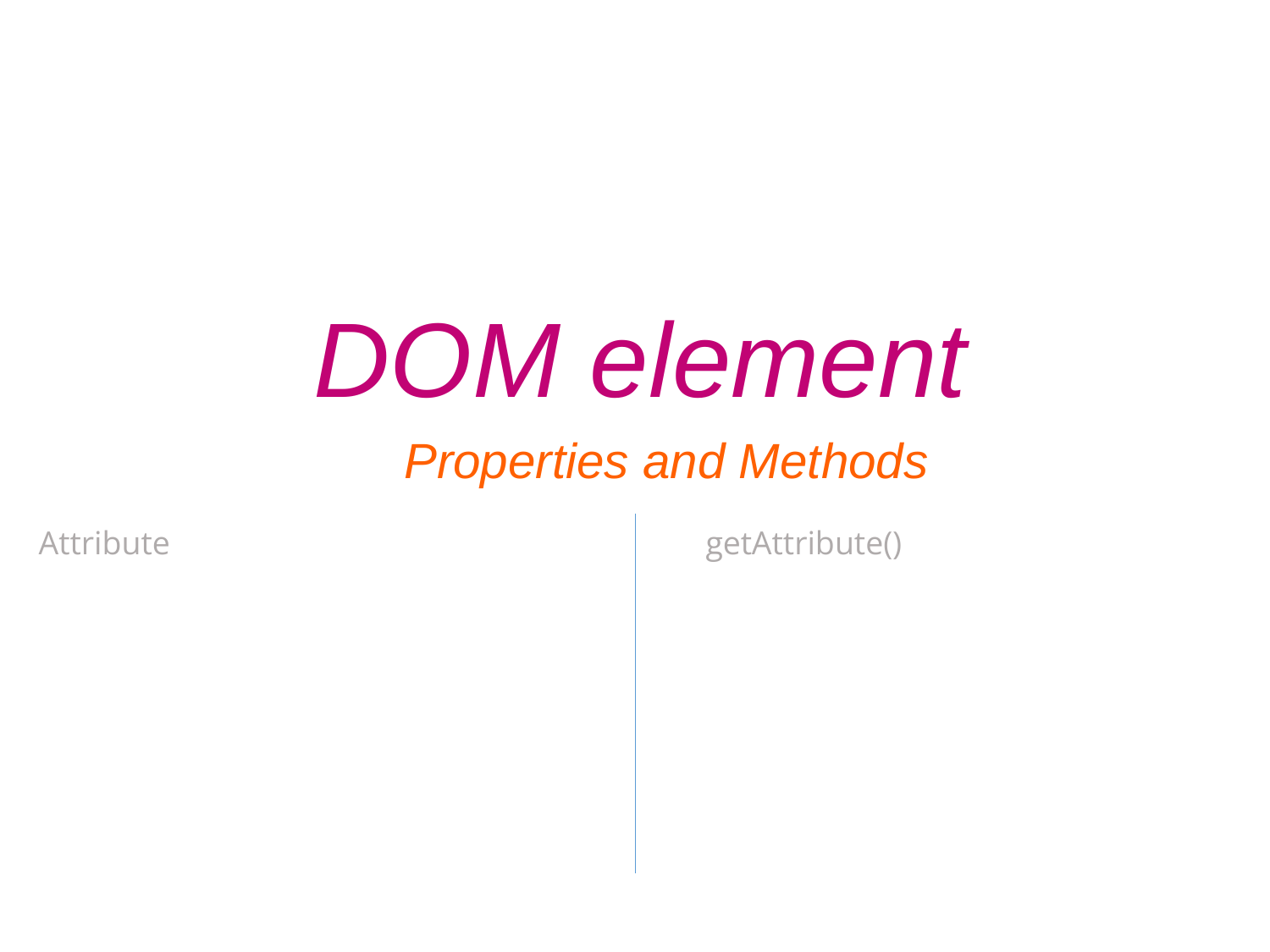

DOM element
Properties and Methods
Attribute
getAttribute()